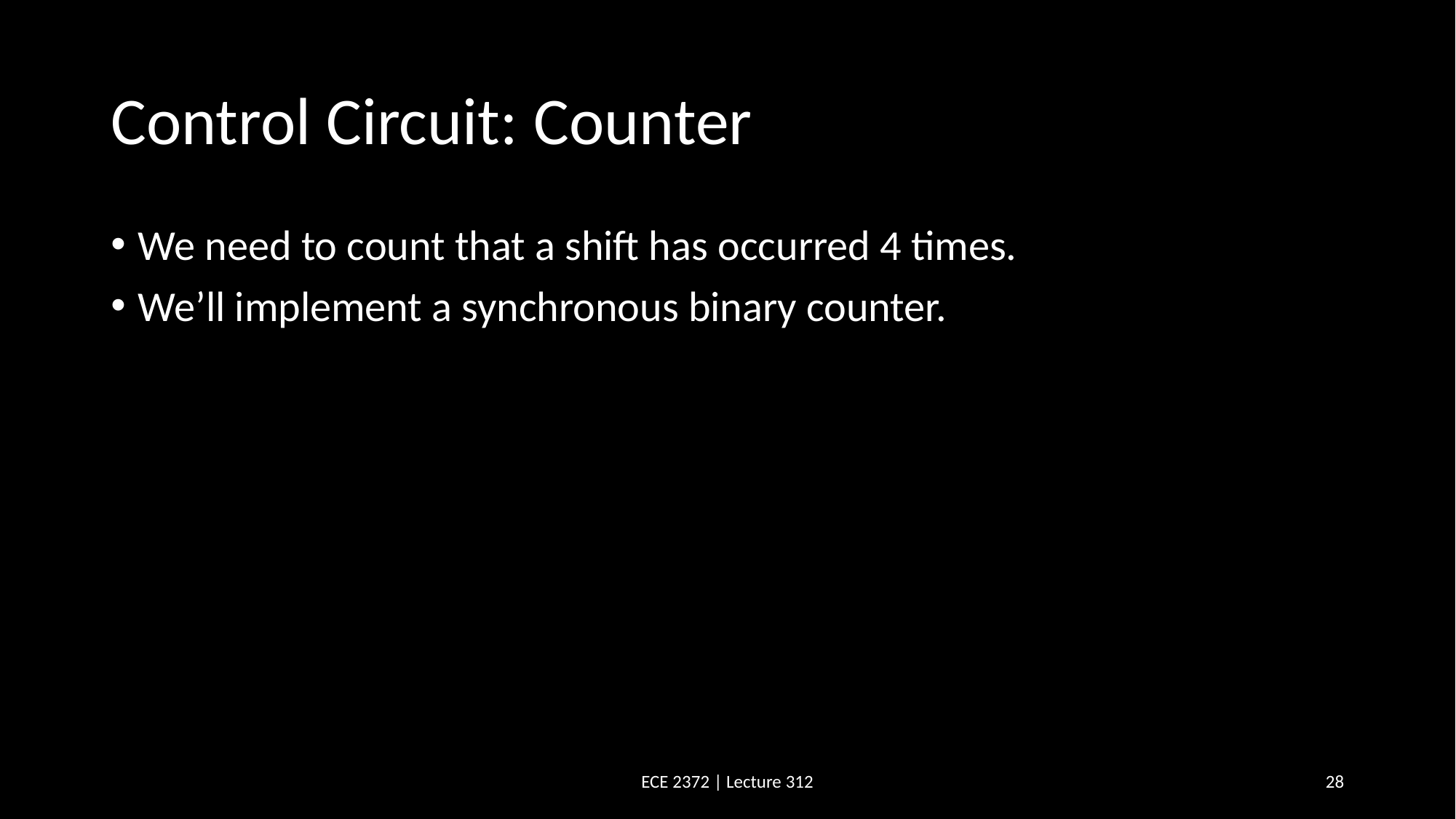

# Control Circuit: Counter
We need to count that a shift has occurred 4 times.
We’ll implement a synchronous binary counter.
ECE 2372 | Lecture 312
28